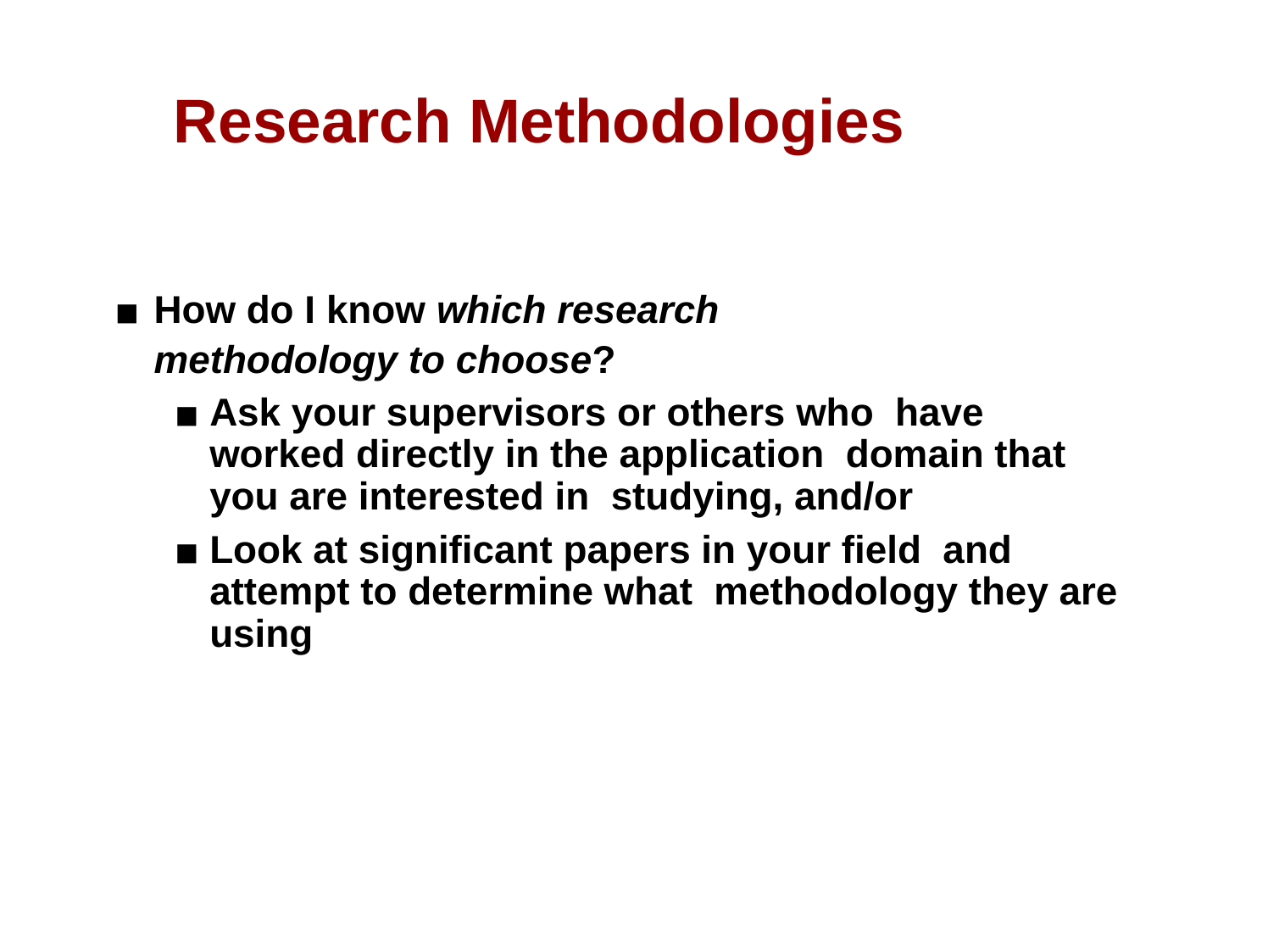

# Research Methodologies

How do I know which research  methodology to choose?
Ask your supervisors or others who  have worked directly in the application  domain that you are interested in  studying, and/or
Look at significant papers in your field  and attempt to determine what  methodology they are using